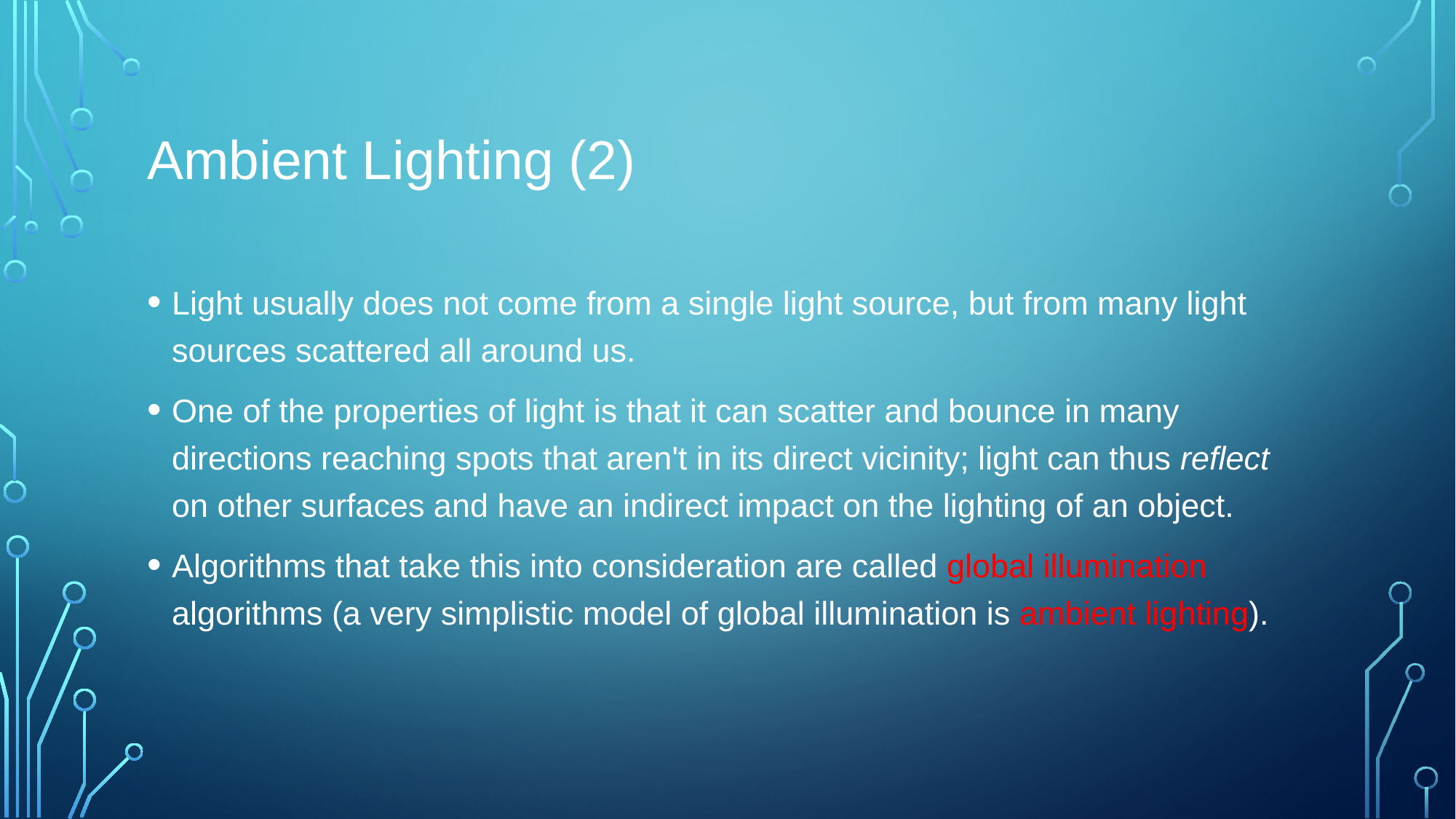

# Ambient Lighting (2)
Light usually does not come from a single light source, but from many light sources scattered all around us.
One of the properties of light is that it can scatter and bounce in many directions reaching spots that aren't in its direct vicinity; light can thus reflect on other surfaces and have an indirect impact on the lighting of an object.
Algorithms that take this into consideration are called global illumination algorithms (a very simplistic model of global illumination is ambient lighting).